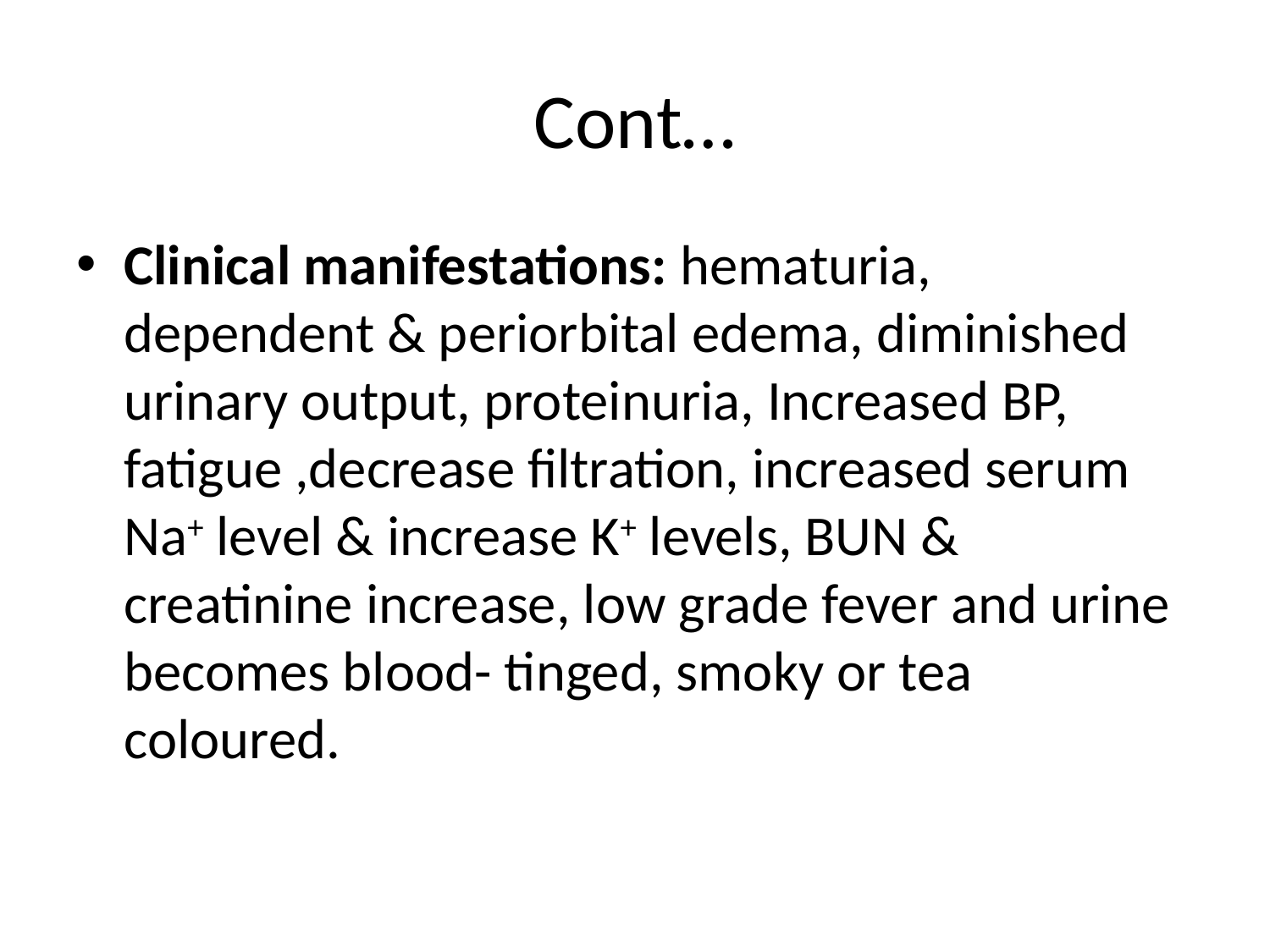

# Cont…
Clinical manifestations: hematuria, dependent & periorbital edema, diminished urinary output, proteinuria, Increased BP, fatigue ,decrease filtration, increased serum Na+ level & increase K+ levels, BUN & creatinine increase, low grade fever and urine becomes blood- tinged, smoky or tea coloured.